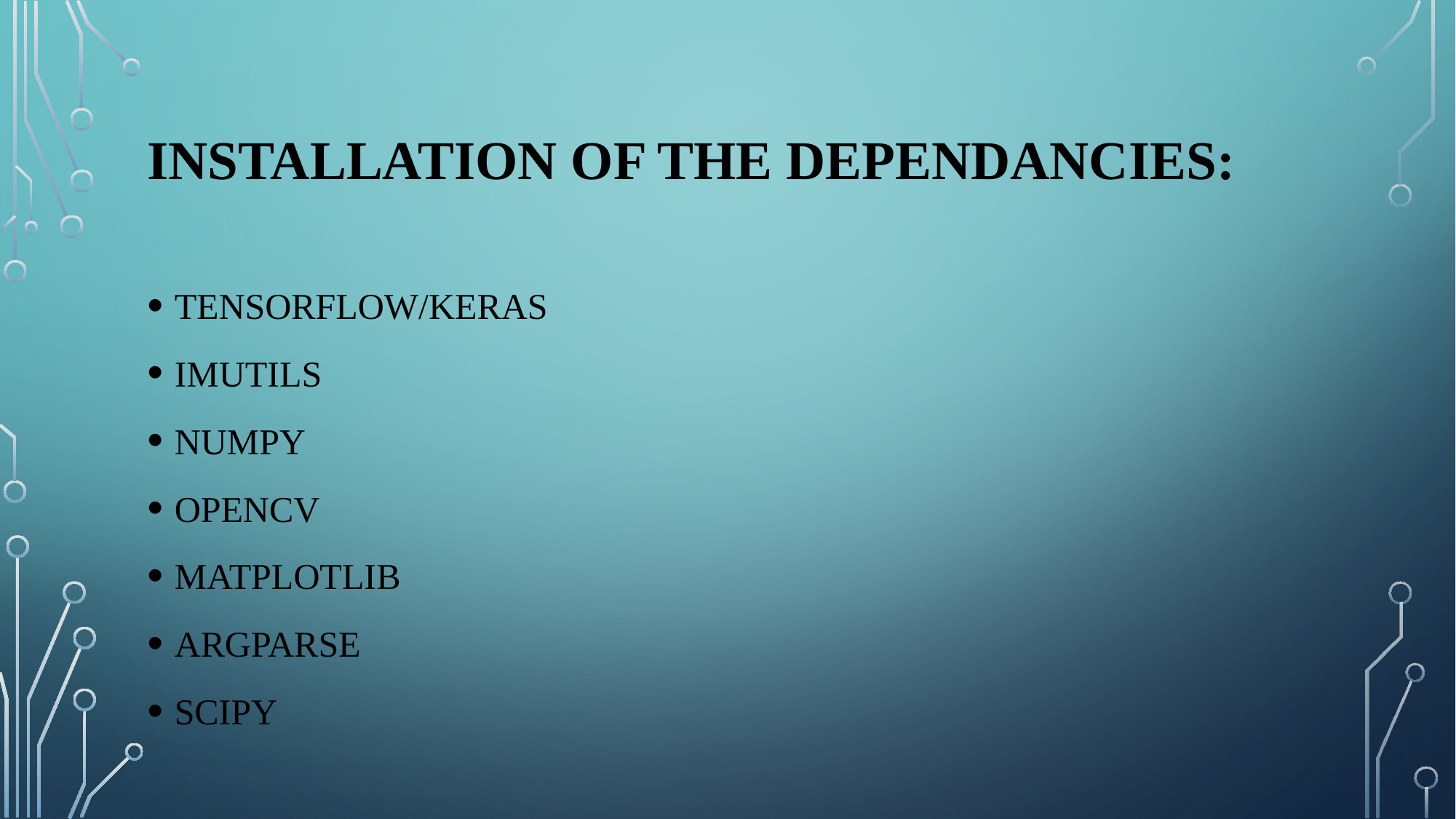

# INSTALLATION OF THE DEPENDANCIES:
TENSORFLOW/KERAS
IMUTILS
NUMPY
OPENCV
MATPLOTLIB
ARGPARSE
SCIPY